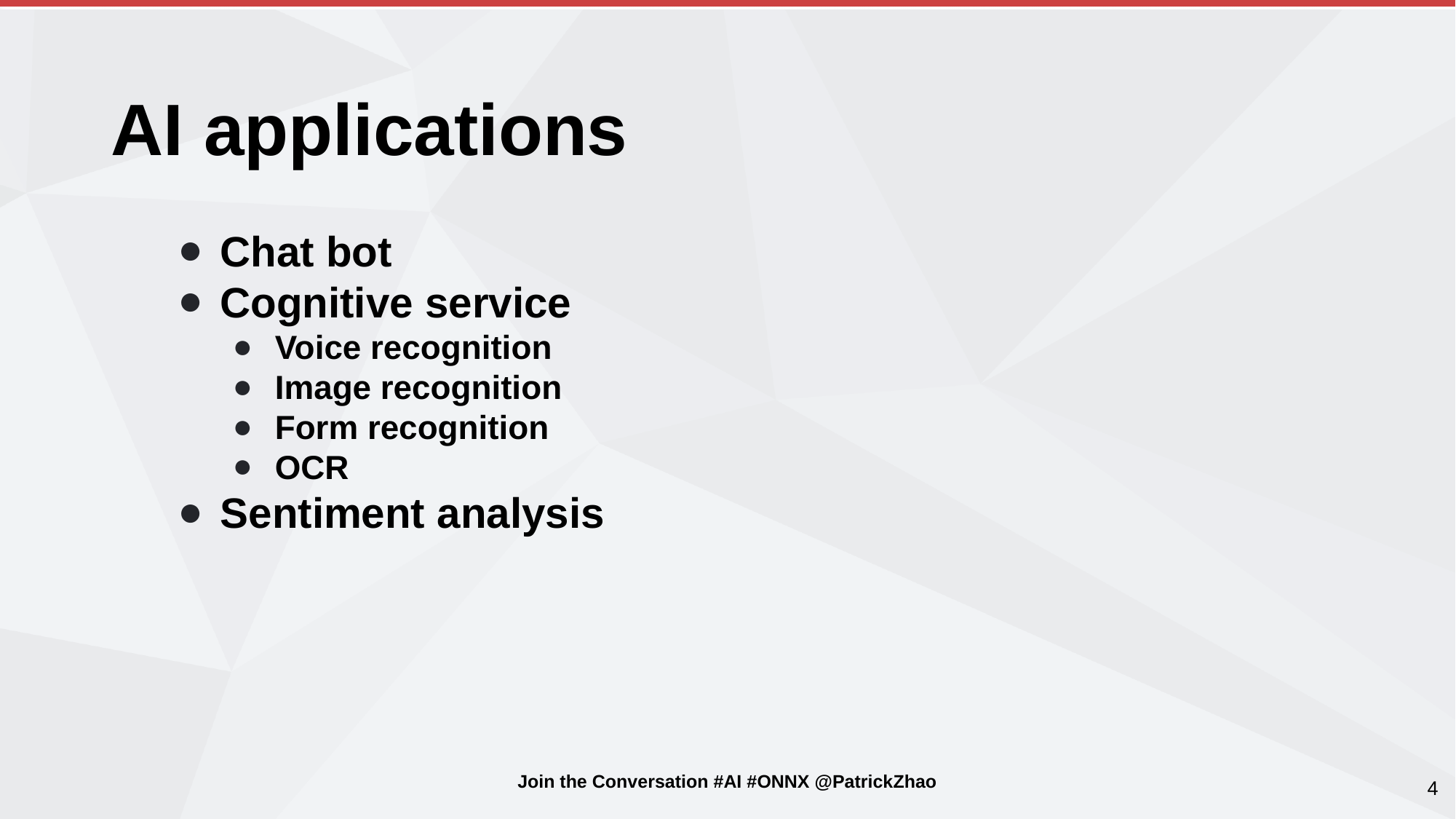

# AI applications
Chat bot
Cognitive service
Voice recognition
Image recognition
Form recognition
OCR
Sentiment analysis
4
Join the Conversation #AI #ONNX @PatrickZhao